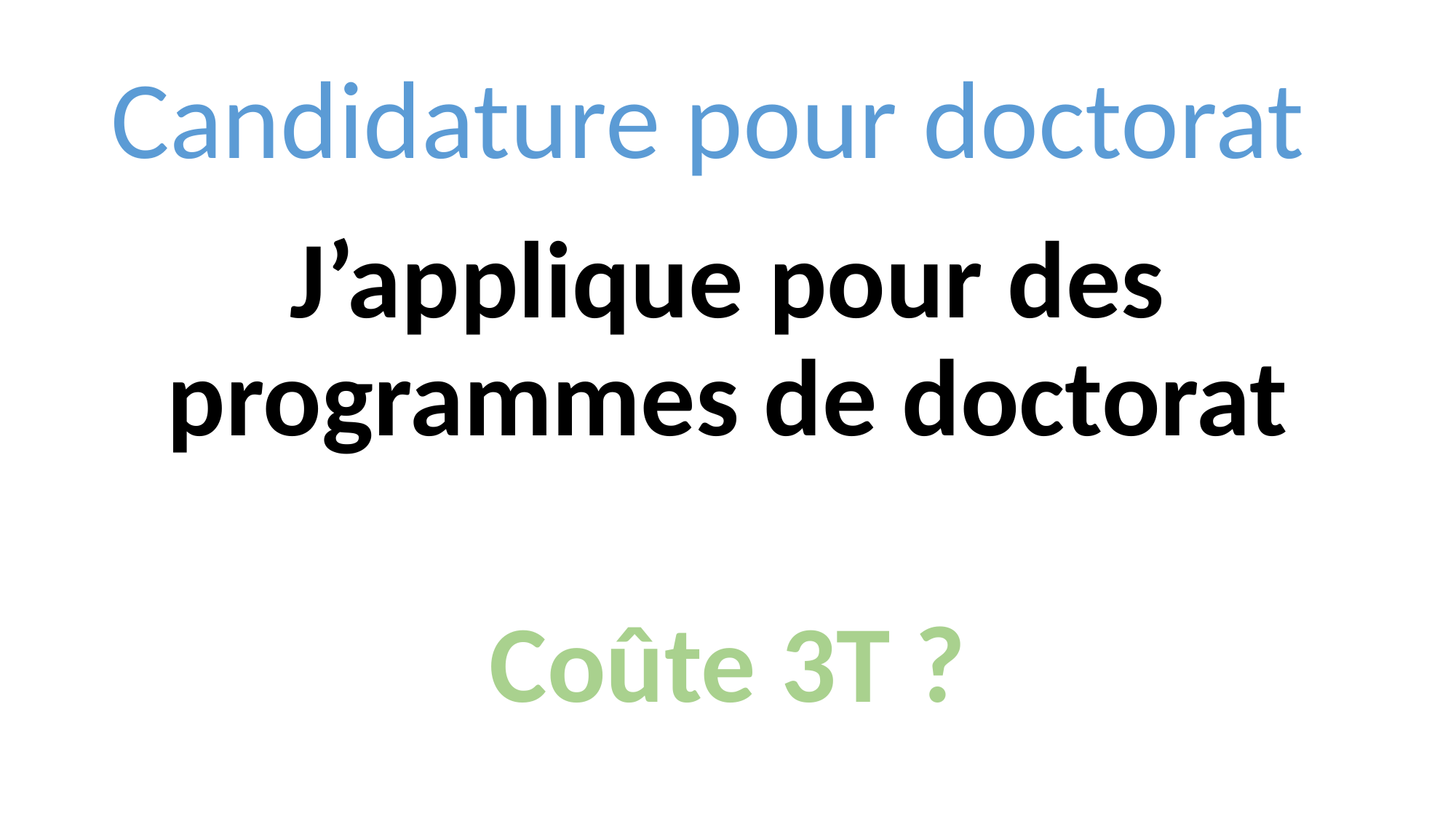

# Candidature pour doctorat
J’applique pour des programmes de doctorat

Coûte 3T ?